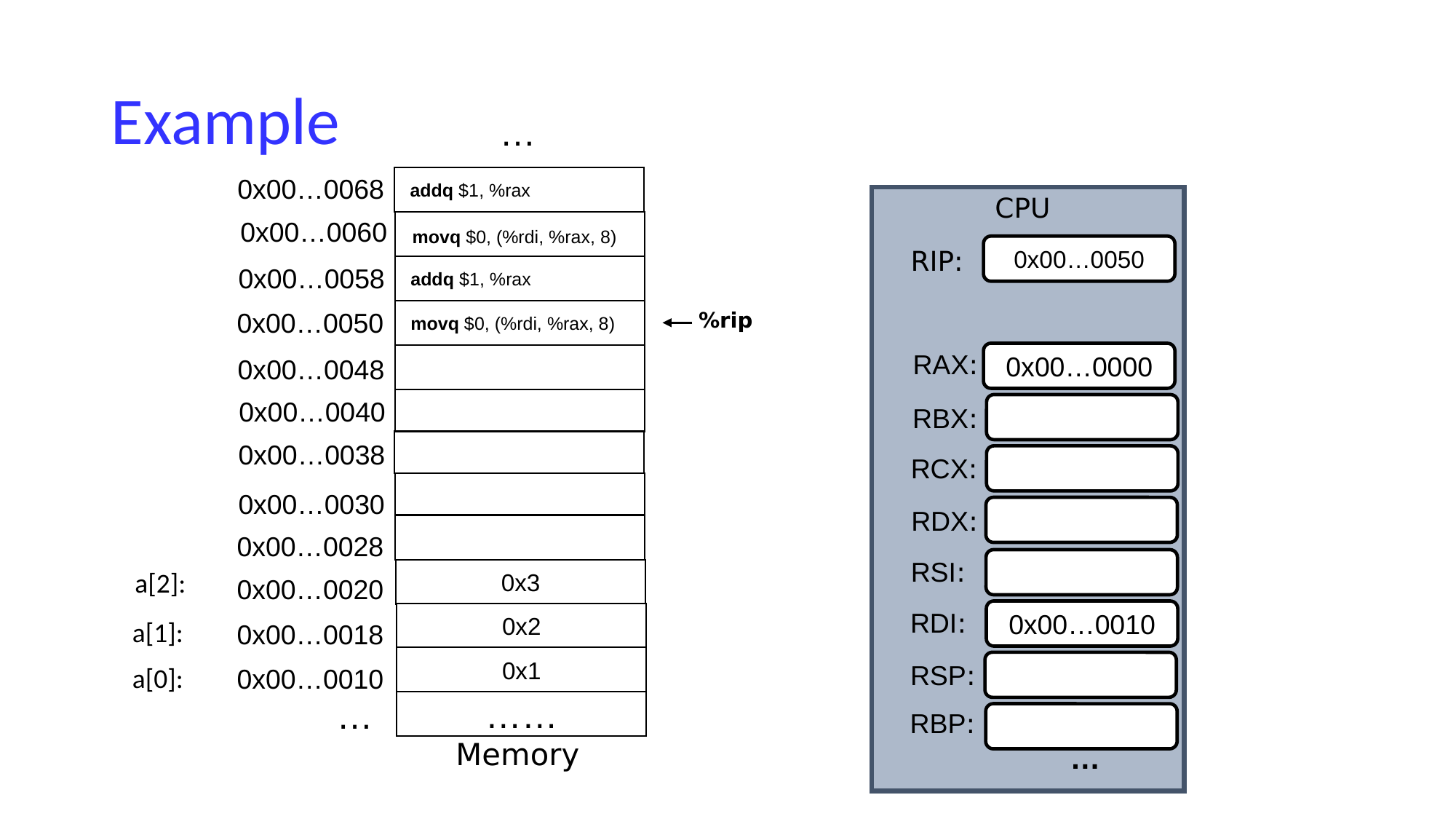

# Example
…
0x00…0068
 addq $1, %rax
CPU

0x00…0060
 movq $0, (%rdi, %rax, 8)
0x00…0050
RIP:
 addq $1, %rax
0x00…0058
0x00…0050
 movq $0, (%rdi, %rax, 8)
%rip
RAX:
0x00…0000

0x00…0048
0x00…0040

RBX:

0x00…0038
RCX:

0x00…0030

RDX:

0x00…0028
RSI:

0x3
a[2]:
0x00…0020
RDI:
0x00…0010
0x2
a[1]:
0x00…0018
0x1

RSP:
a[0]:
0x00…0010
…
……
RBP:

Memory
…